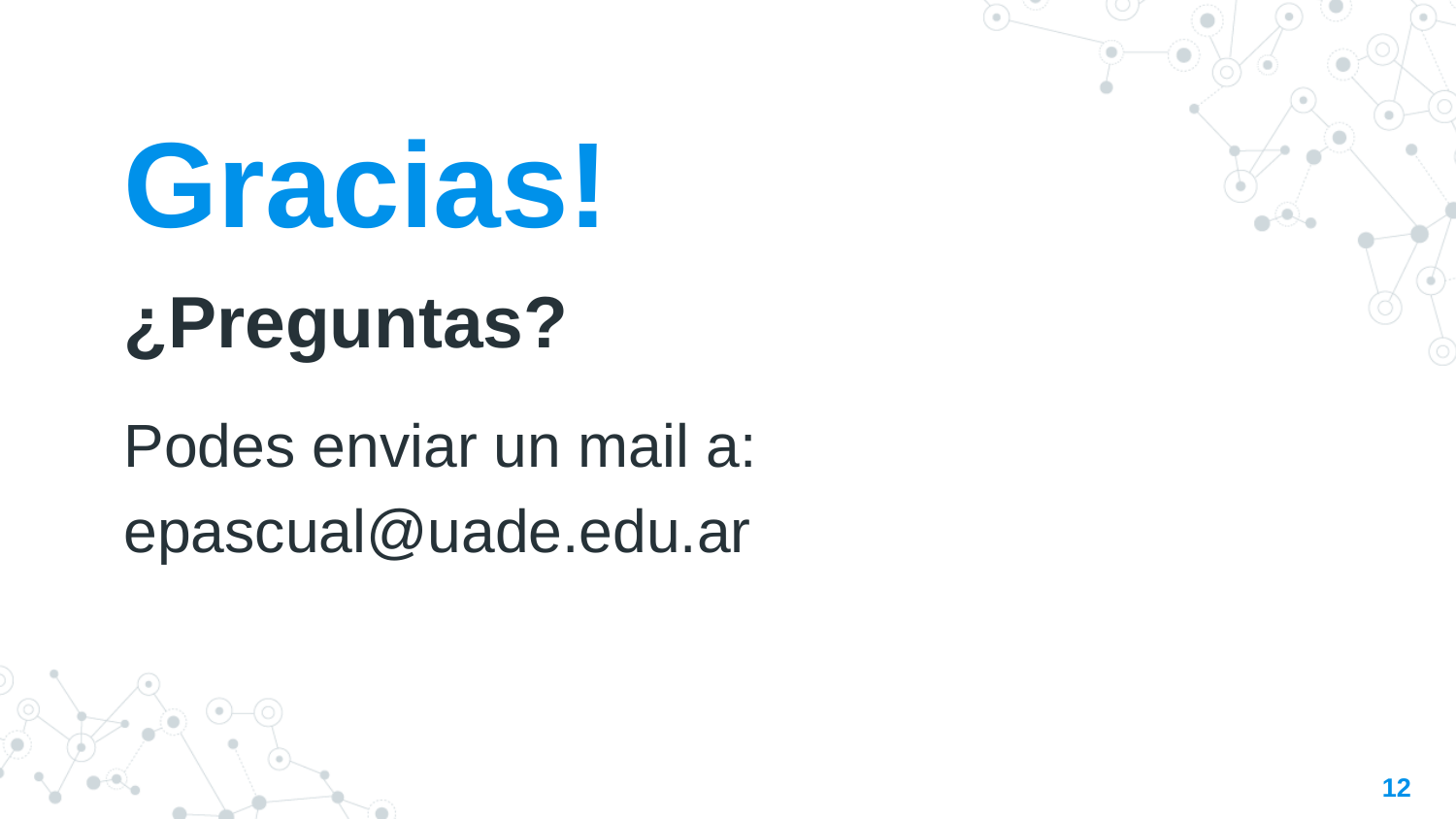

Gracias!
¿Preguntas?
Podes enviar un mail a:
epascual@uade.edu.ar
12